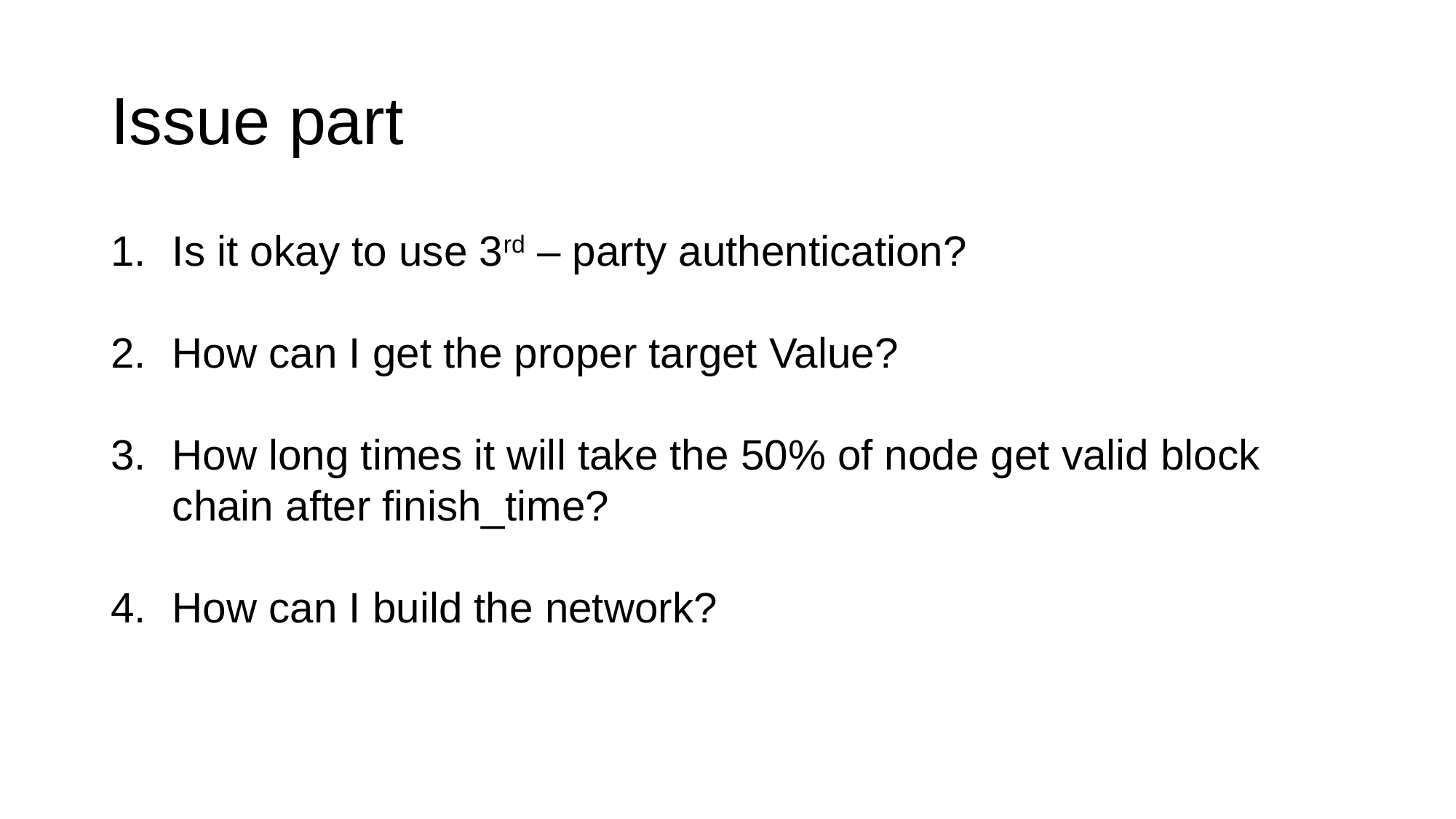

# Issue part
Is it okay to use 3rd – party authentication?

How can I get the proper target Value?

How long times it will take the 50% of node get valid block chain after finish_time?

How can I build the network?